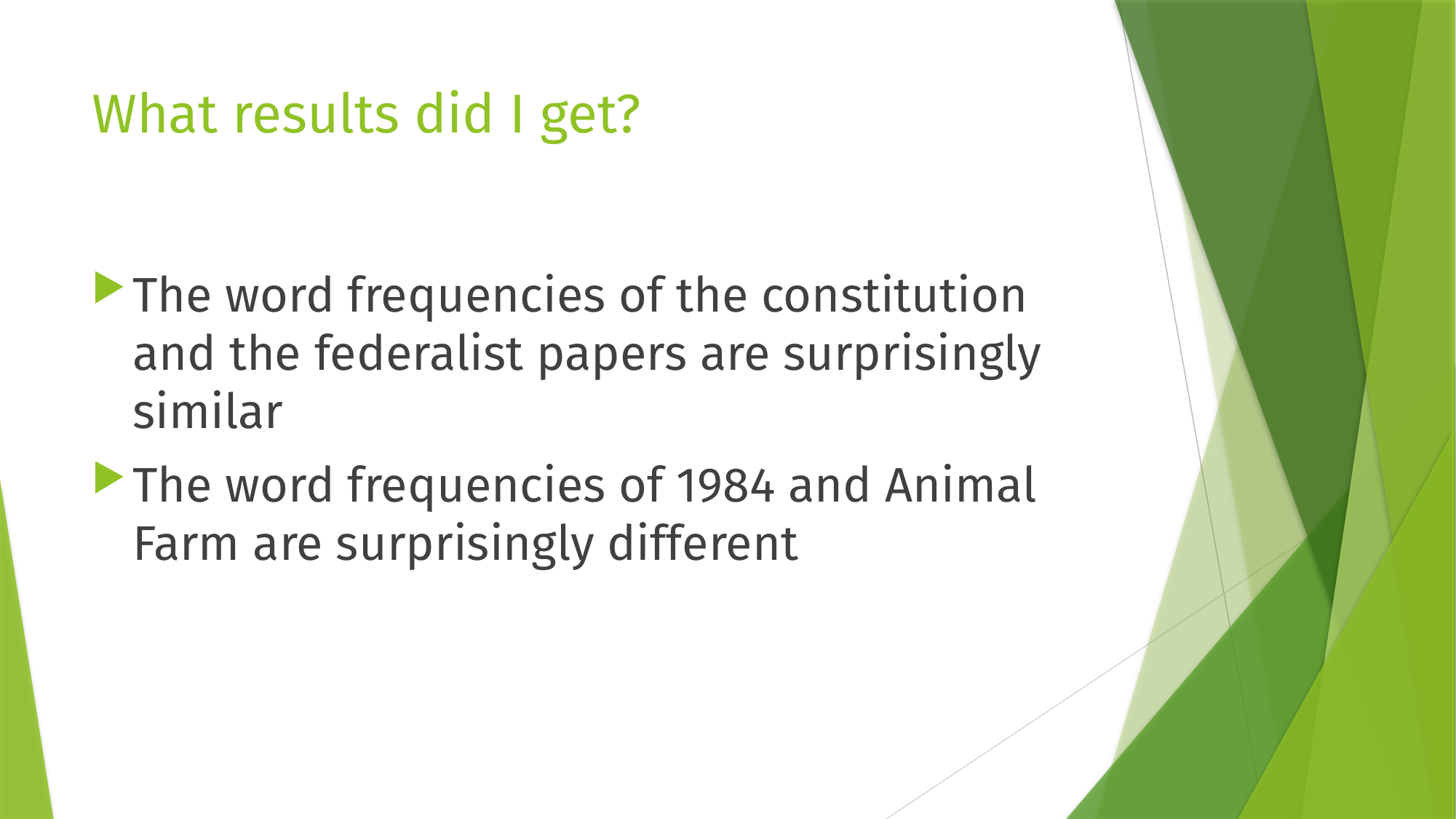

# What results did I get?
The word frequencies of the constitution and the federalist papers are surprisingly similar
The word frequencies of 1984 and Animal Farm are surprisingly different